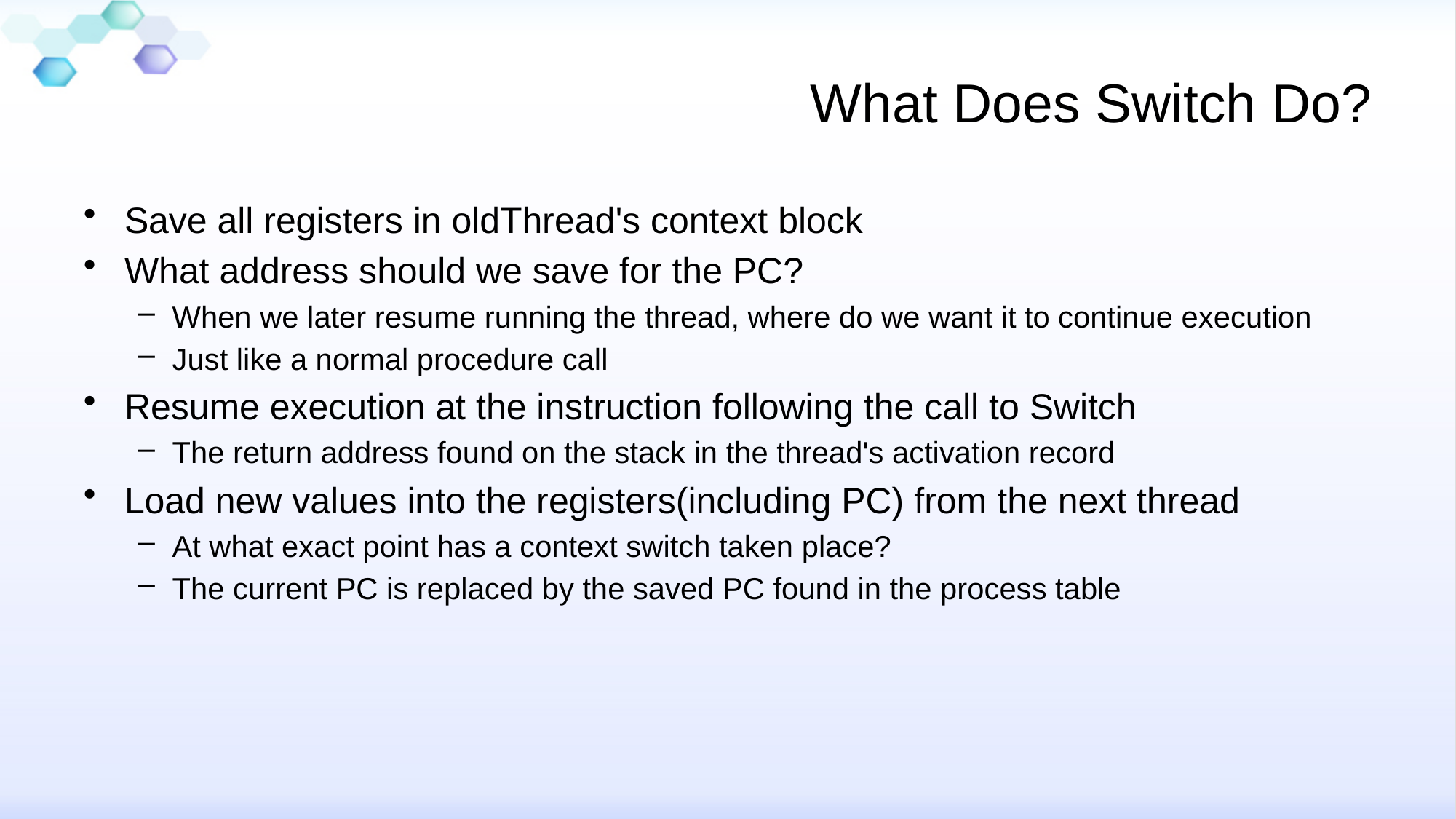

# What Does Switch Do?
Save all registers in oldThread's context block
What address should we save for the PC?
When we later resume running the thread, where do we want it to continue execution
Just like a normal procedure call
Resume execution at the instruction following the call to Switch
The return address found on the stack in the thread's activation record
Load new values into the registers(including PC) from the next thread
At what exact point has a context switch taken place?
The current PC is replaced by the saved PC found in the process table